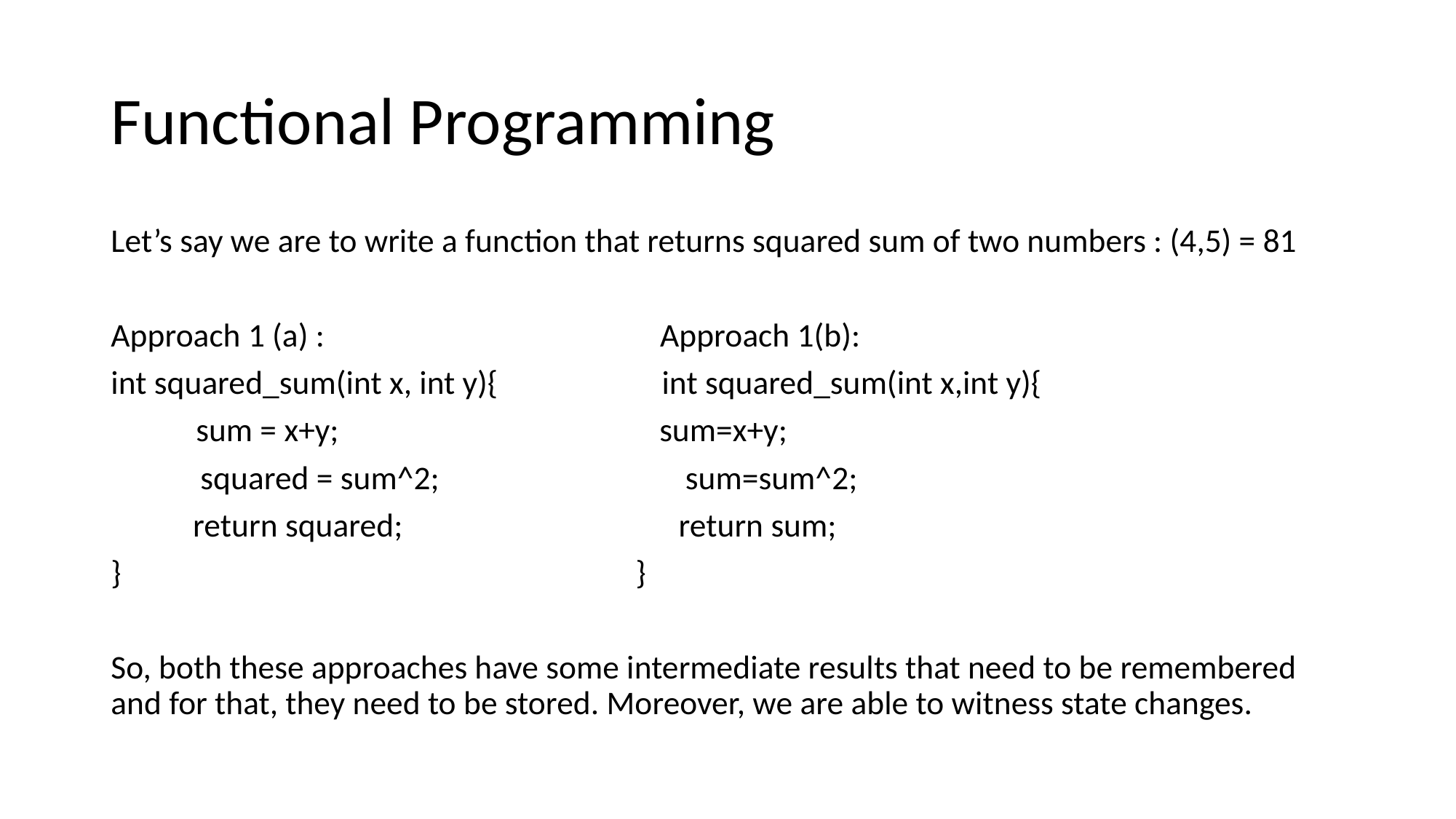

# Functional Programming
Let’s say we are to write a function that returns squared sum of two numbers : (4,5) = 81

Approach 1 (a) :                                             Approach 1(b):
int squared_sum(int x, int y){                      int squared_sum(int x,int y){
	sum = x+y;                                           sum=x+y;
            squared = sum^2;                                 sum=sum^2;
           return squared;                                     return sum;
}                                                                     }

So, both these approaches have some intermediate results that need to be remembered and for that, they need to be stored. Moreover, we are able to witness state changes.